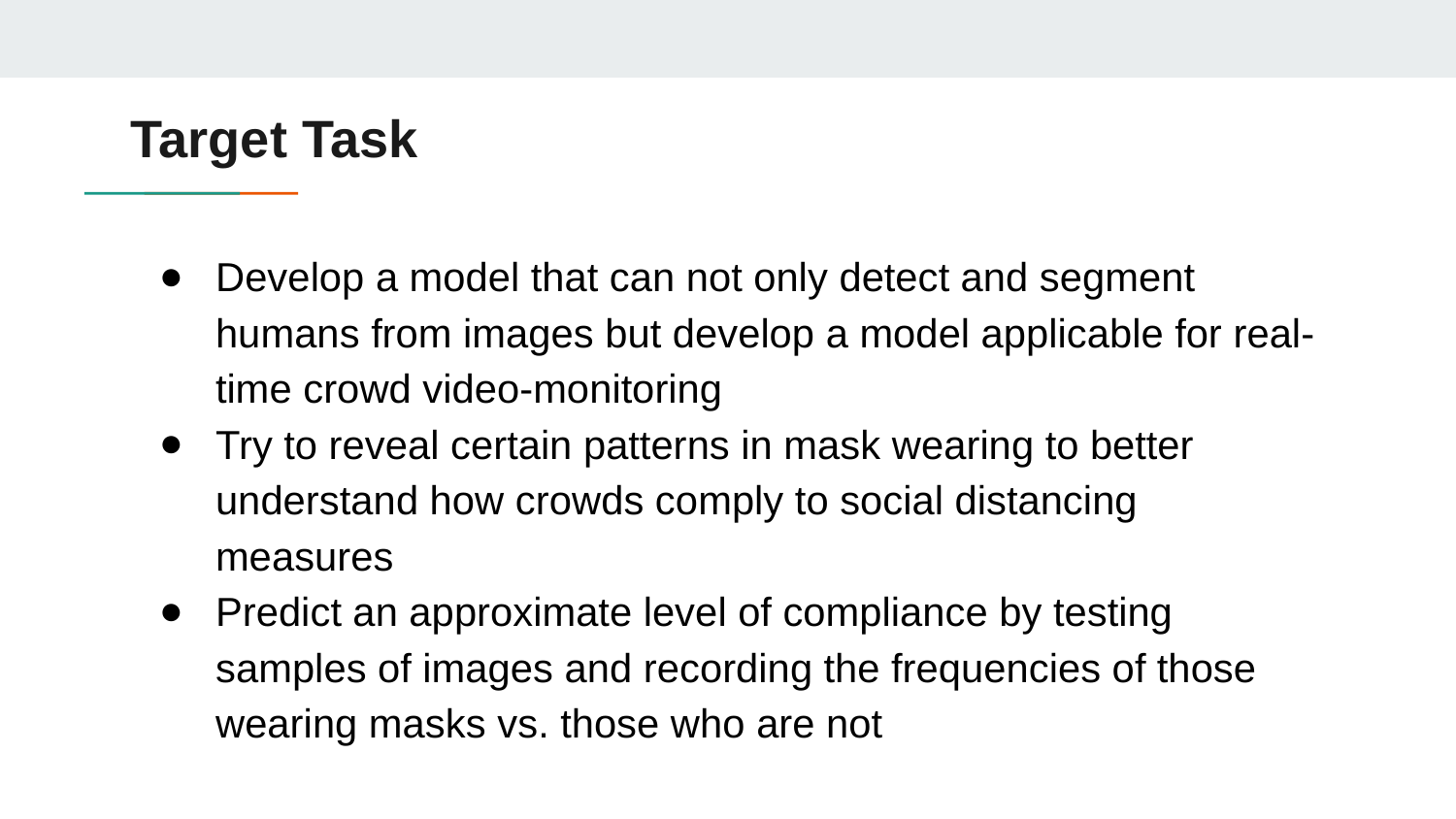

# Target Task
Develop a model that can not only detect and segment humans from images but develop a model applicable for real-time crowd video-monitoring​
Try to reveal certain patterns in mask wearing to better understand how crowds comply to social distancing measures
Predict an approximate level of compliance by testing samples of images and recording the frequencies of those wearing masks vs. those who are not